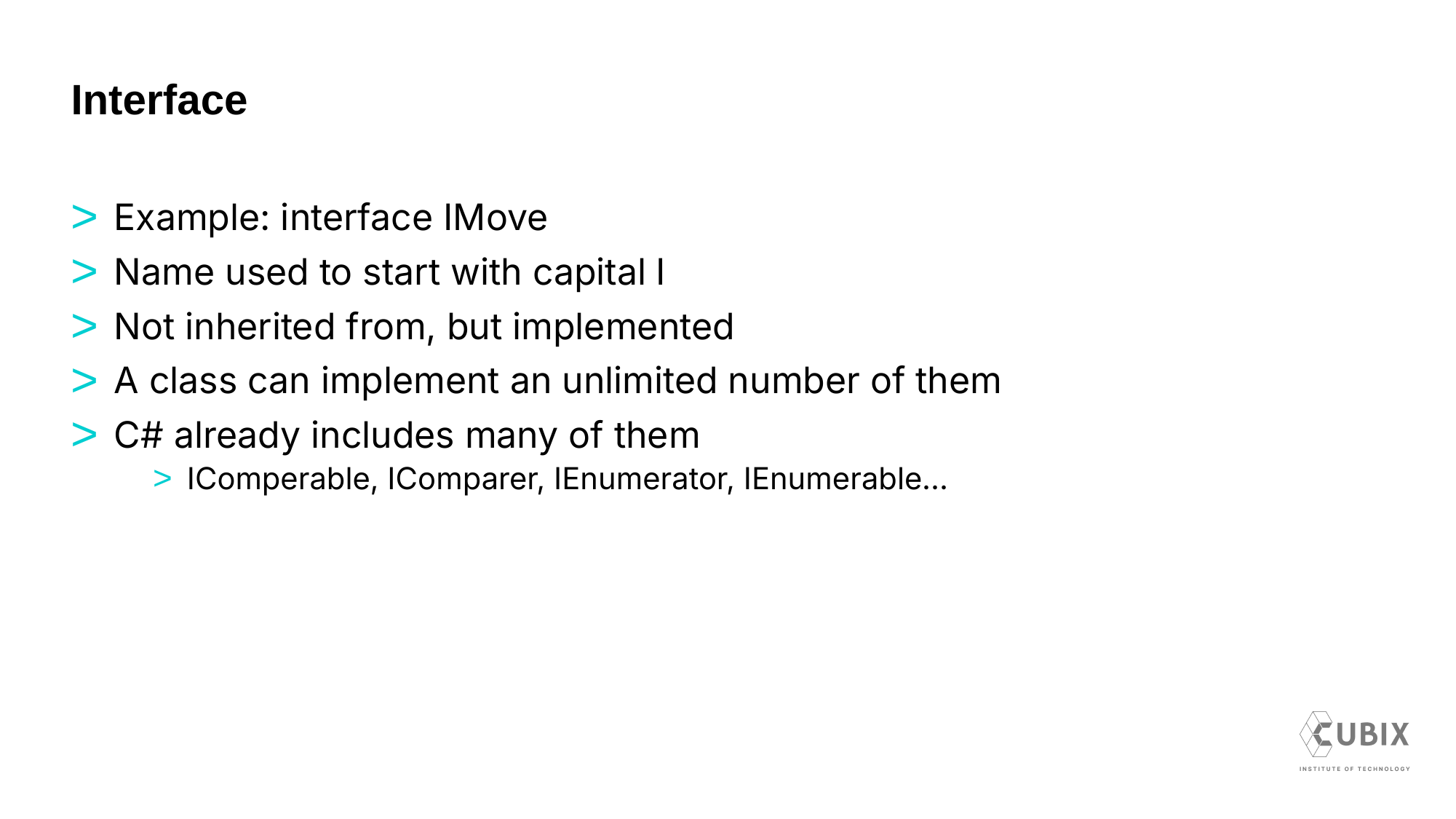

# Interface
Example: interface IMove
Name used to start with capital I
Not inherited from, but implemented
A class can implement an unlimited number of them
C# already includes many of them
IComperable, IComparer, IEnumerator, IEnumerable…